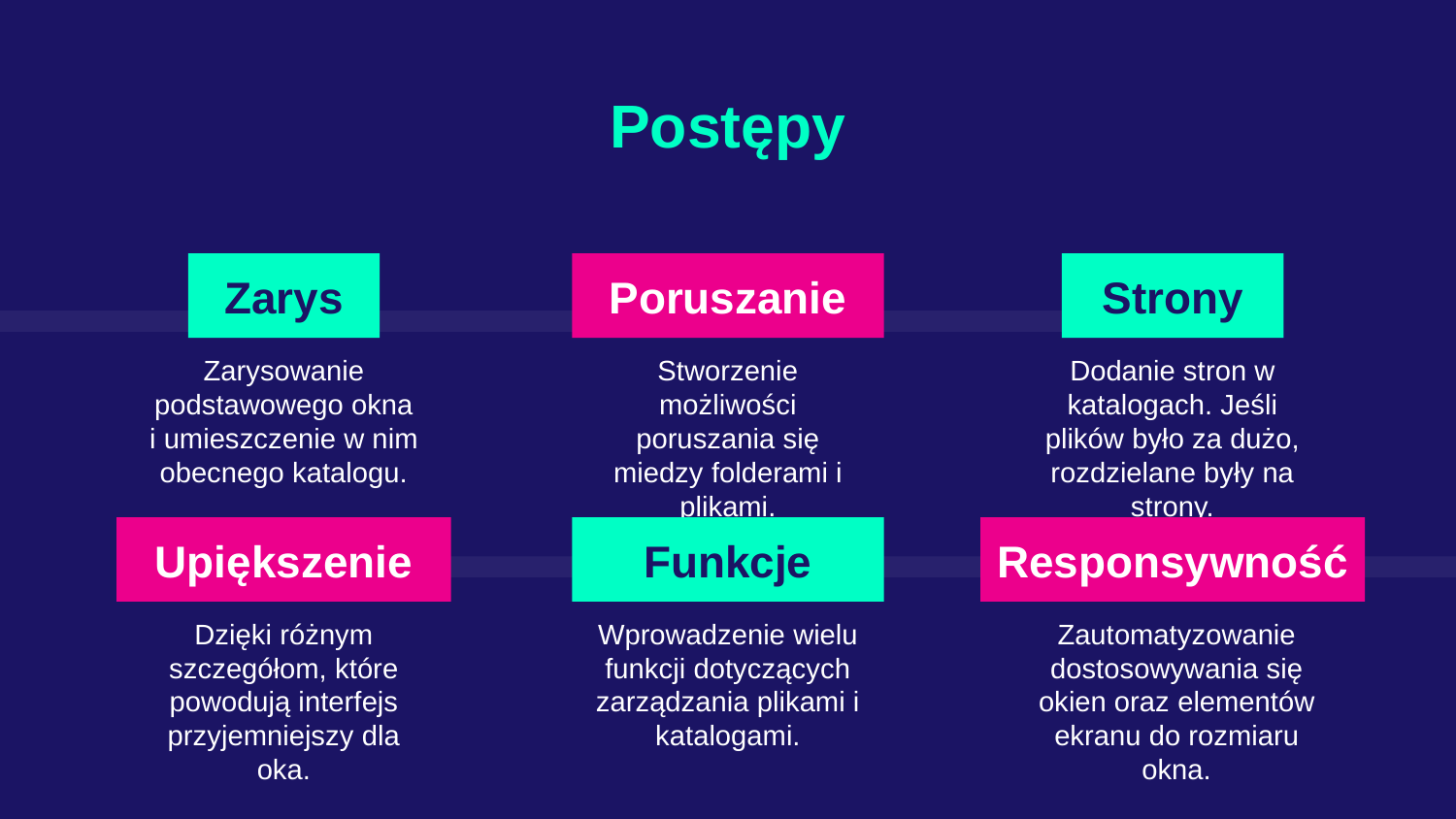

Postępy
Zarys
Poruszanie
# Strony
Zarysowanie podstawowego okna i umieszczenie w nim obecnego katalogu.

Stworzenie możliwości poruszania się miedzy folderami i plikami.
Ogólne sterowanie.

Dodanie stron w katalogach. Jeśli plików było za dużo, rozdzielane były na strony.

Upiększenie
Funkcje
Responsywność
Dzięki różnym szczegółom, które powodują interfejs przyjemniejszy dla oka.

Wprowadzenie wielu funkcji dotyczących zarządzania plikami i katalogami.

Zautomatyzowanie dostosowywania się okien oraz elementów ekranu do rozmiaru okna.